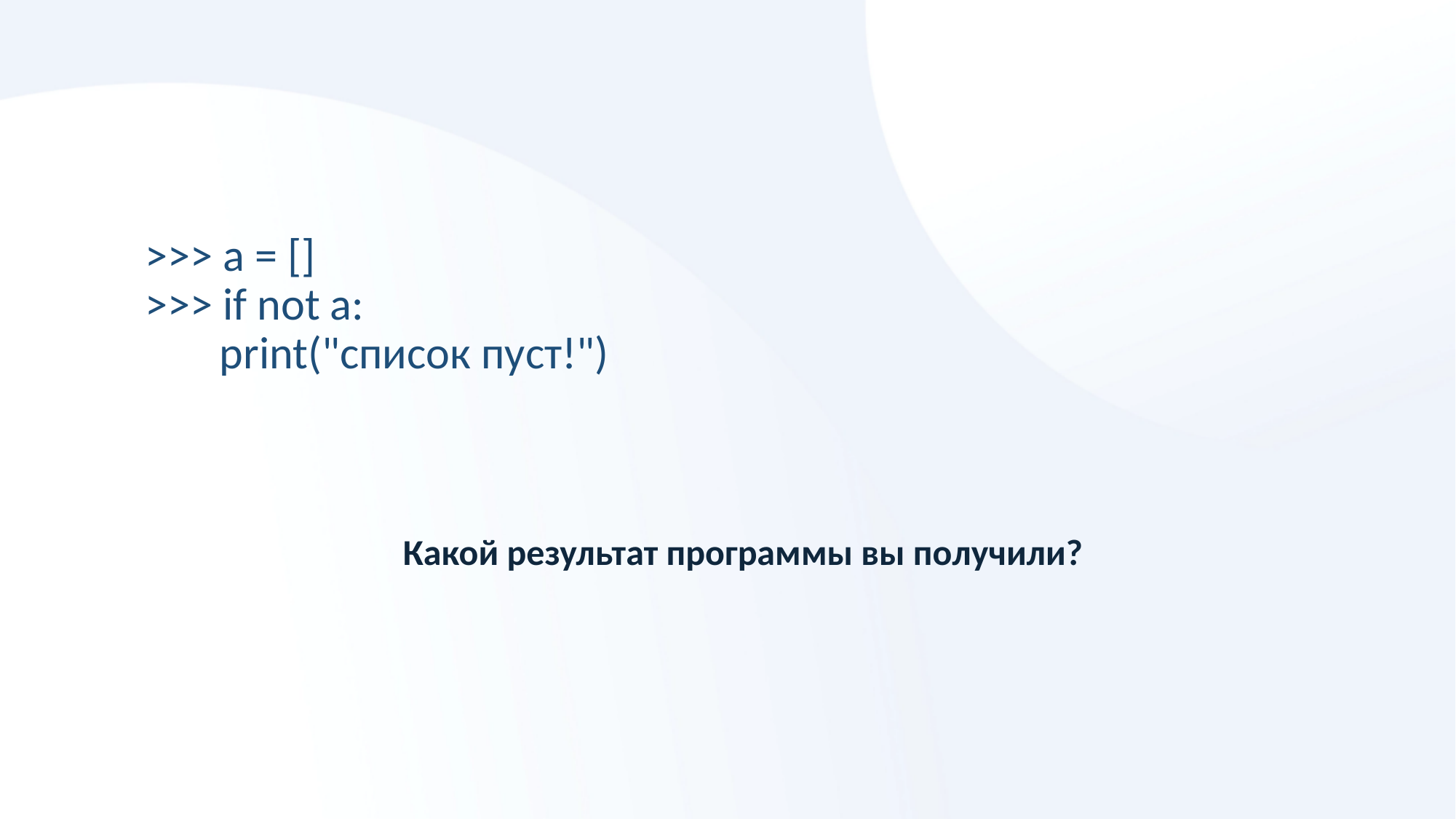

# >>> a = [] >>> if not a: print("список пуст!")
Какой результат программы вы получили?